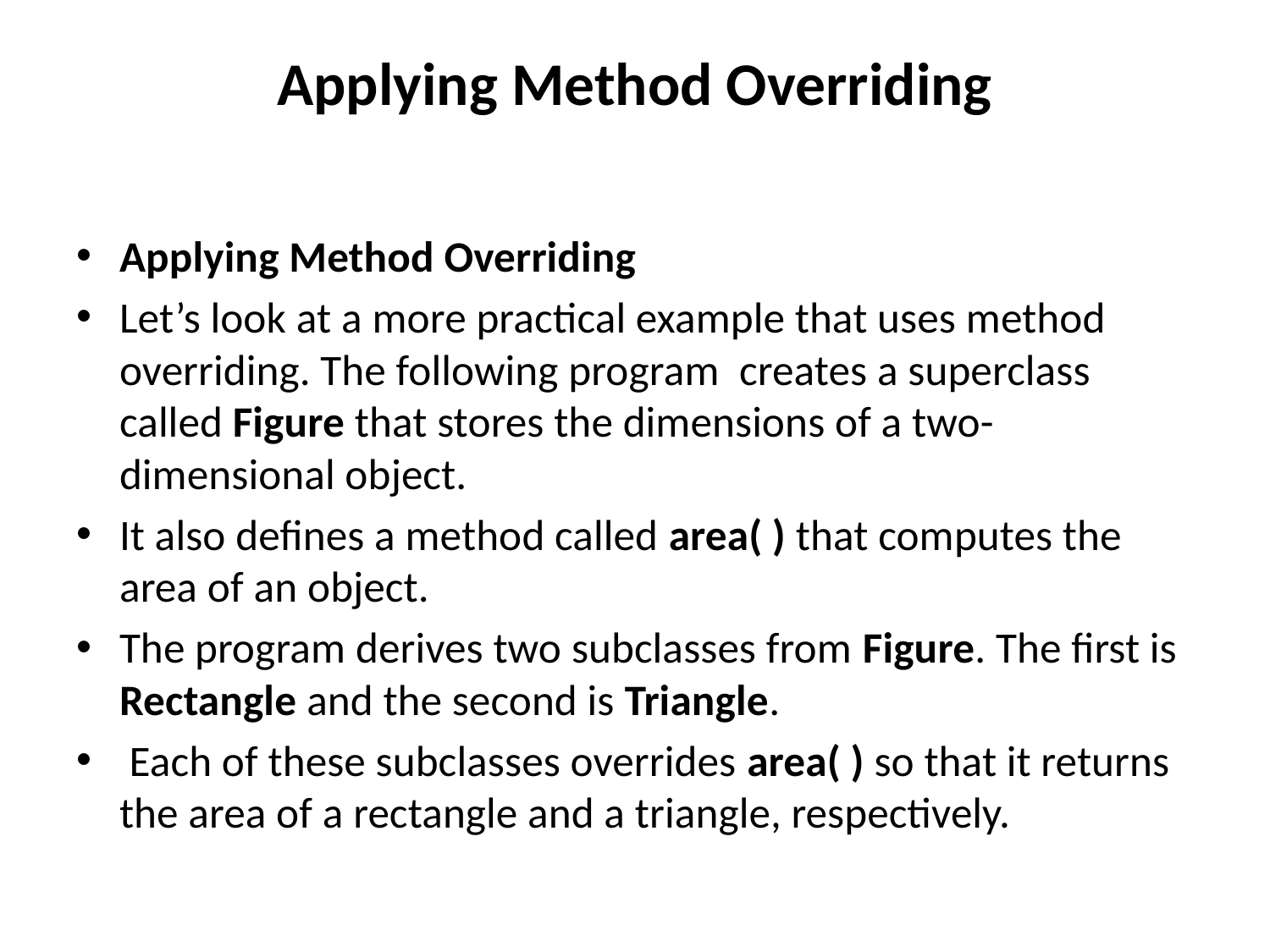

# Applying Method Overriding
Applying Method Overriding
Let’s look at a more practical example that uses method overriding. The following program  creates a superclass called Figure that stores the dimensions of a two-dimensional object.
It also defines a method called area( ) that computes the area of an object.
The program derives two subclasses from Figure. The first is Rectangle and the second is Triangle.
 Each of these subclasses overrides area( ) so that it returns the area of a rectangle and a triangle, respectively.